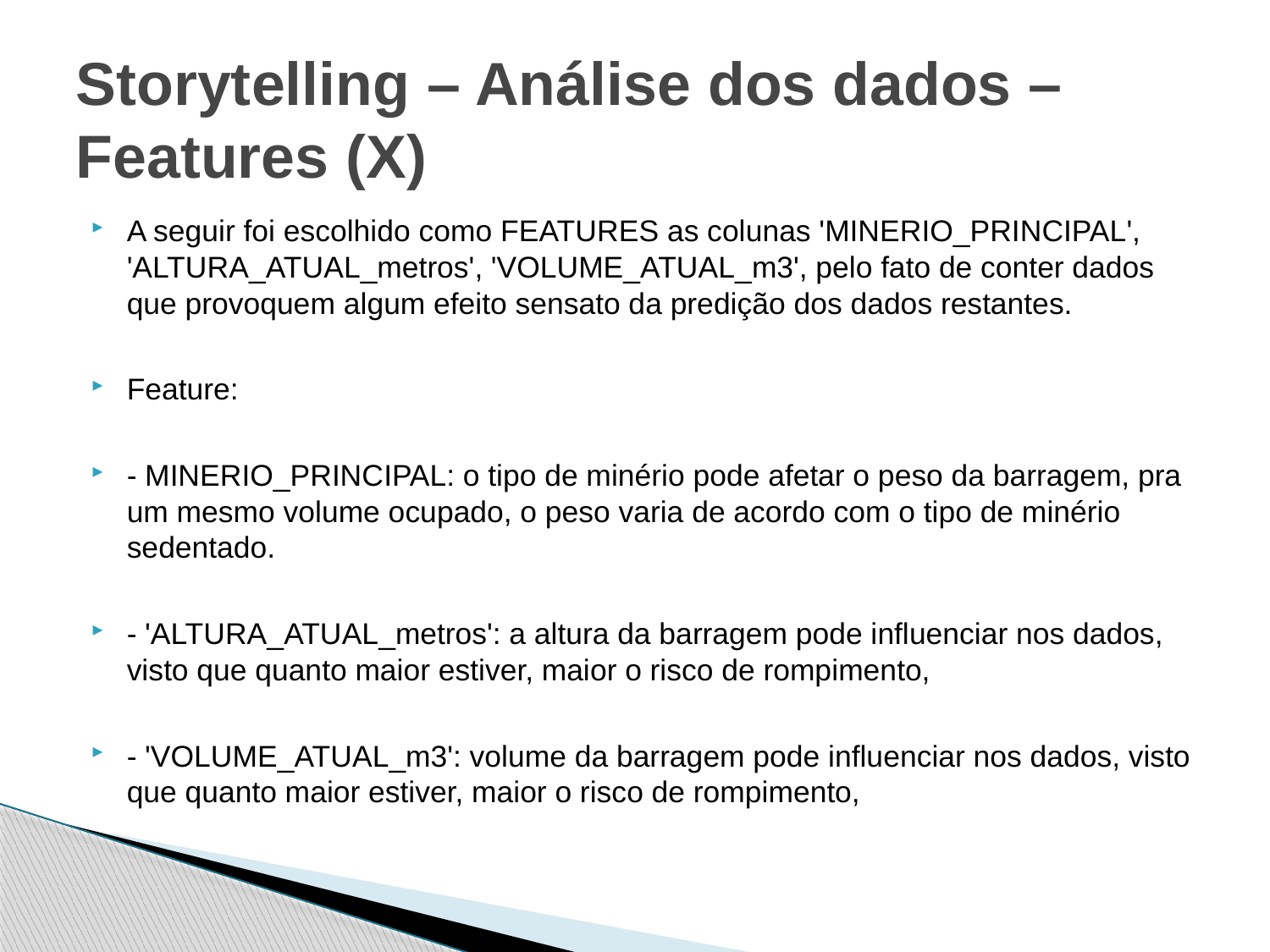

# Storytelling – Análise dos dados – Features (X)
A seguir foi escolhido como FEATURES as colunas 'MINERIO_PRINCIPAL', 'ALTURA_ATUAL_metros', 'VOLUME_ATUAL_m3', pelo fato de conter dados que provoquem algum efeito sensato da predição dos dados restantes.

Feature:

- MINERIO_PRINCIPAL: o tipo de minério pode afetar o peso da barragem, pra um mesmo volume ocupado, o peso varia de acordo com o tipo de minério sedentado.

- 'ALTURA_ATUAL_metros': a altura da barragem pode influenciar nos dados, visto que quanto maior estiver, maior o risco de rompimento,

- 'VOLUME_ATUAL_m3': volume da barragem pode influenciar nos dados, visto que quanto maior estiver, maior o risco de rompimento,